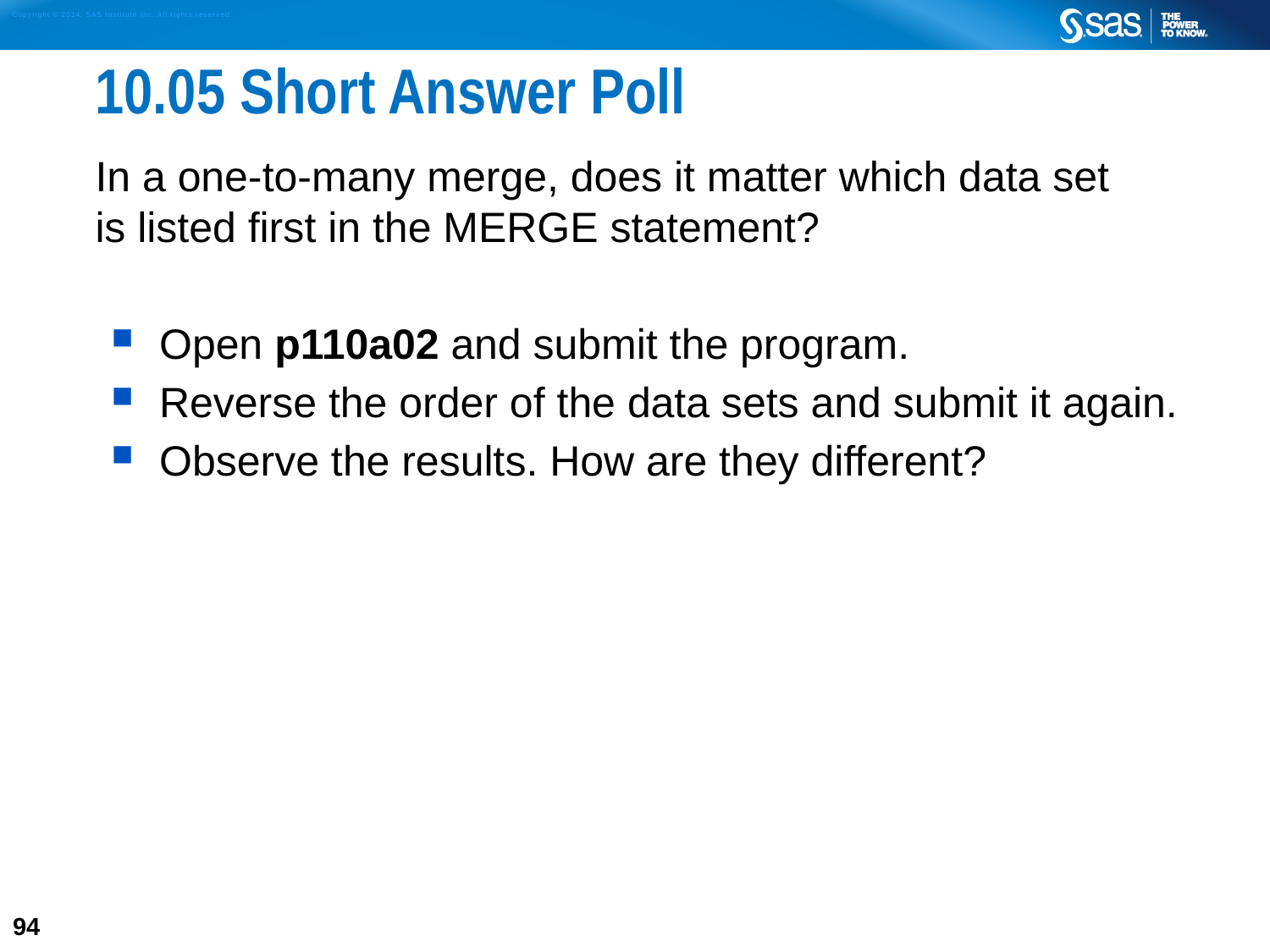

# 10.05 Short Answer Poll
In a one-to-many merge, does it matter which data set
is listed first in the MERGE statement?

Open p110a02 and submit the program.
Reverse the order of the data sets and submit it again.
Observe the results. How are they different?